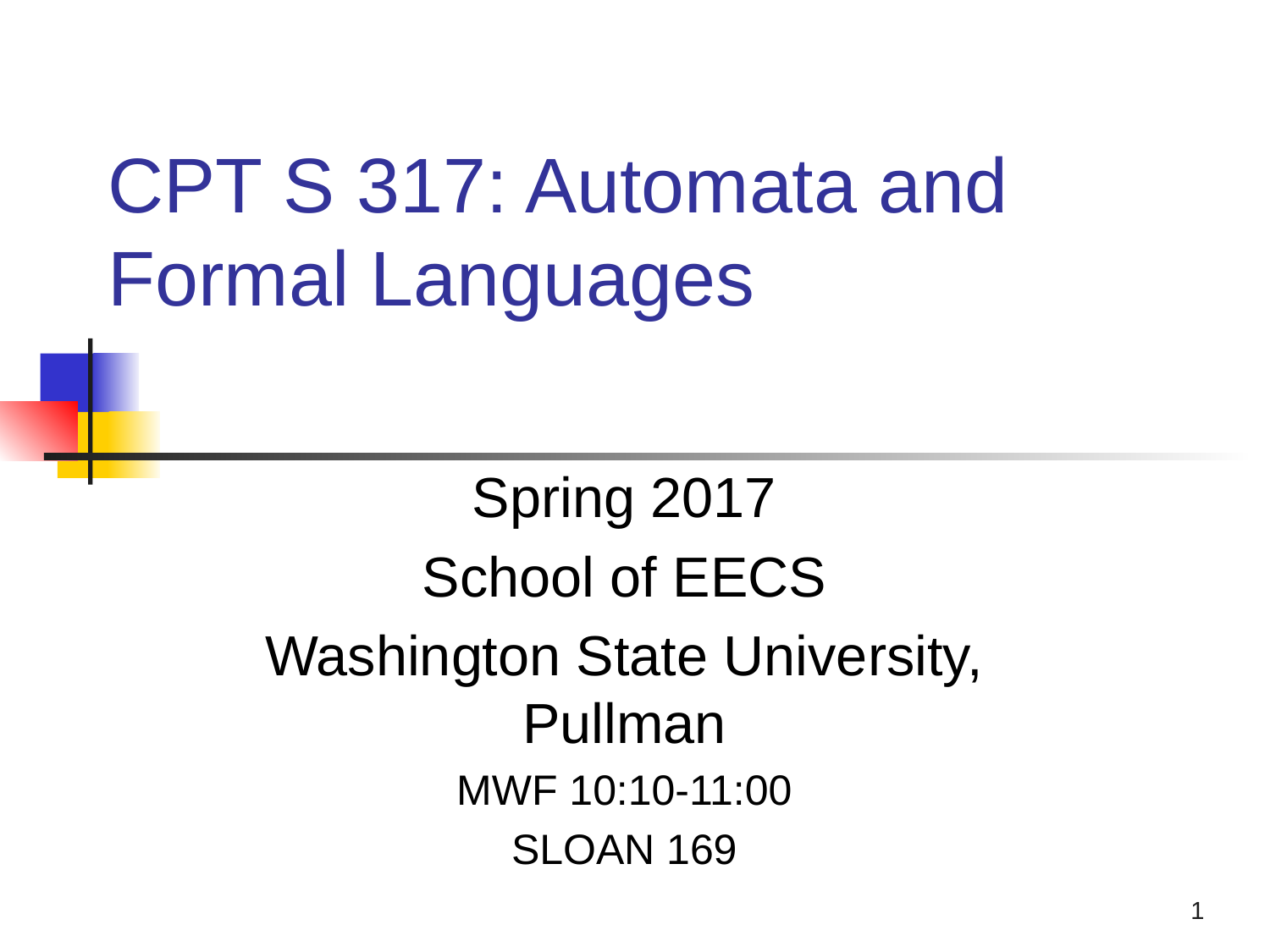

# CPT S 317: Automata and Formal Languages
Spring 2017
School of EECS
Washington State University, Pullman
MWF 10:10-11:00
SLOAN 169
1